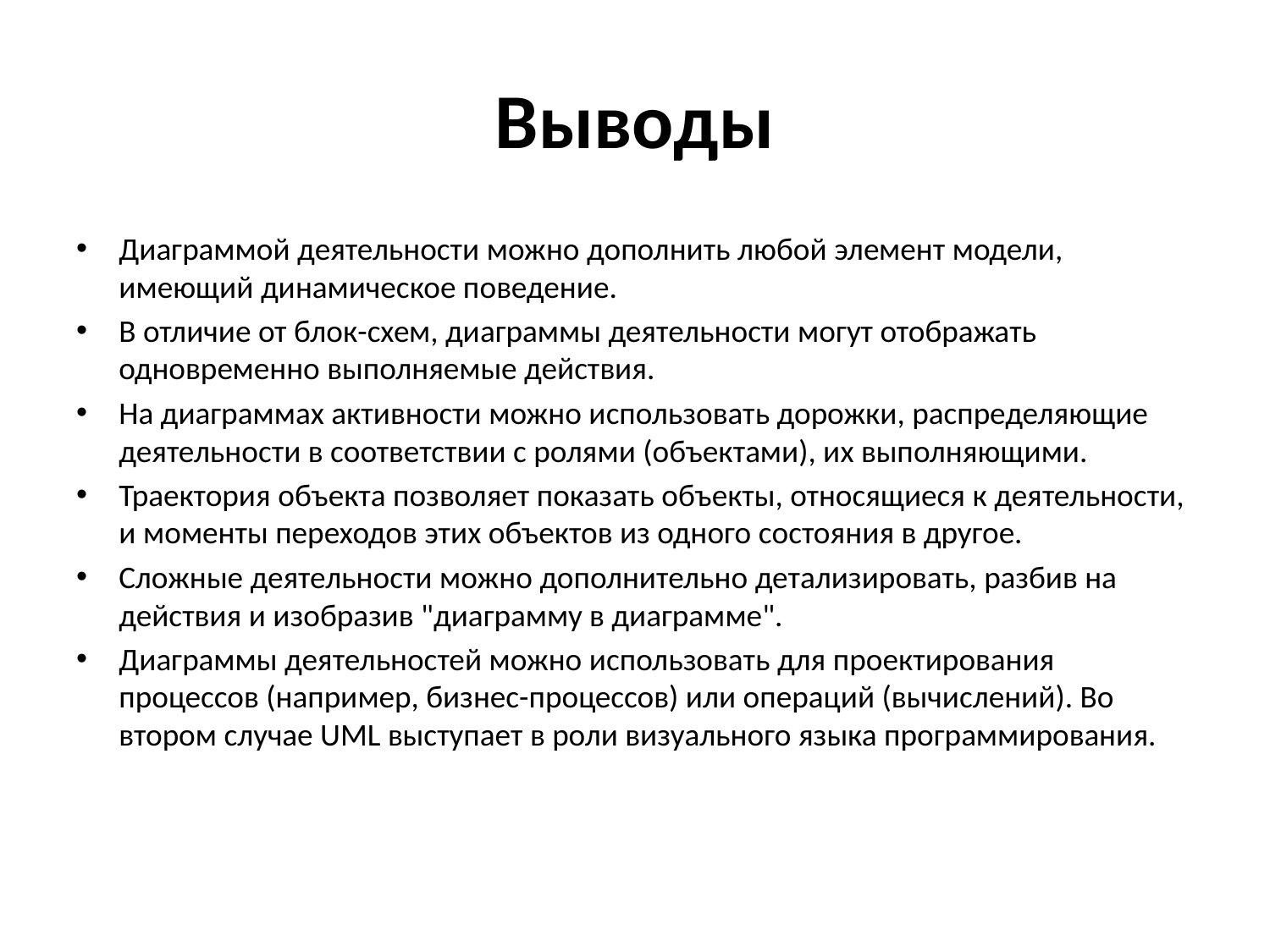

# Выводы
Диаграммой деятельности можно дополнить любой элемент модели, имеющий динамическое поведение.
В отличие от блок-схем, диаграммы деятельности могут отображать одновременно выполняемые действия.
На диаграммах активности можно использовать дорожки, распределяющие деятельности в соответствии с ролями (объектами), их выполняющими.
Траектория объекта позволяет показать объекты, относящиеся к деятельности, и моменты переходов этих объектов из одного состояния в другое.
Сложные деятельности можно дополнительно детализировать, разбив на действия и изобразив "диаграмму в диаграмме".
Диаграммы деятельностей можно использовать для проектирования процессов (например, бизнес-процессов) или операций (вычислений). Во втором случае UML выступает в роли визуального языка программирования.